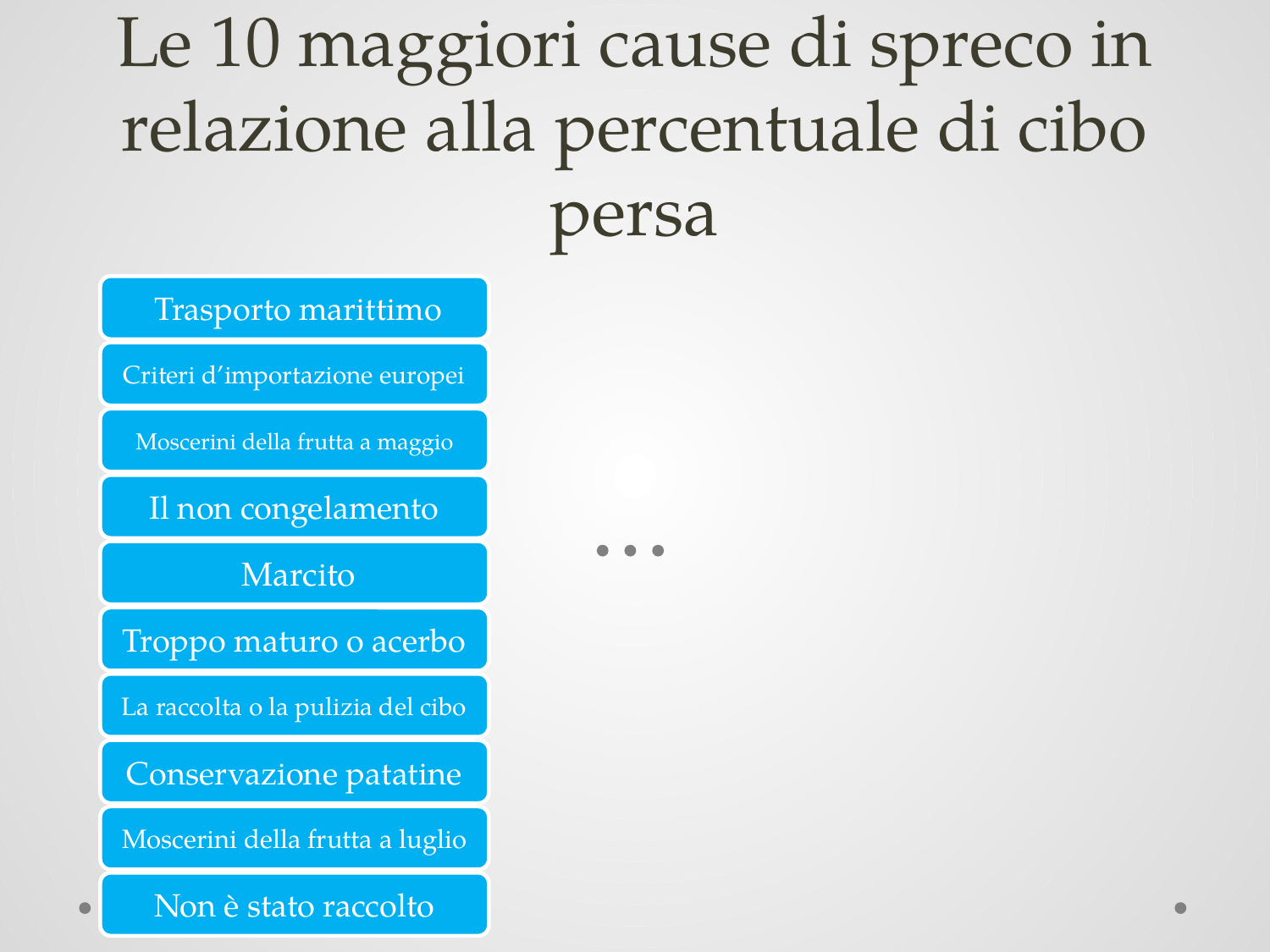

# Le 10 maggiori cause di spreco in relazione alla percentuale di cibo persa
 Trasporto marittimo
Troppo maturo o acerbo
Criteri d’importazione europei
Moscerini della frutta a maggio
Il non congelamento
 Marcito
La raccolta o la pulizia del cibo
Conservazione patatine
Moscerini della frutta a luglio
Non è stato raccolto